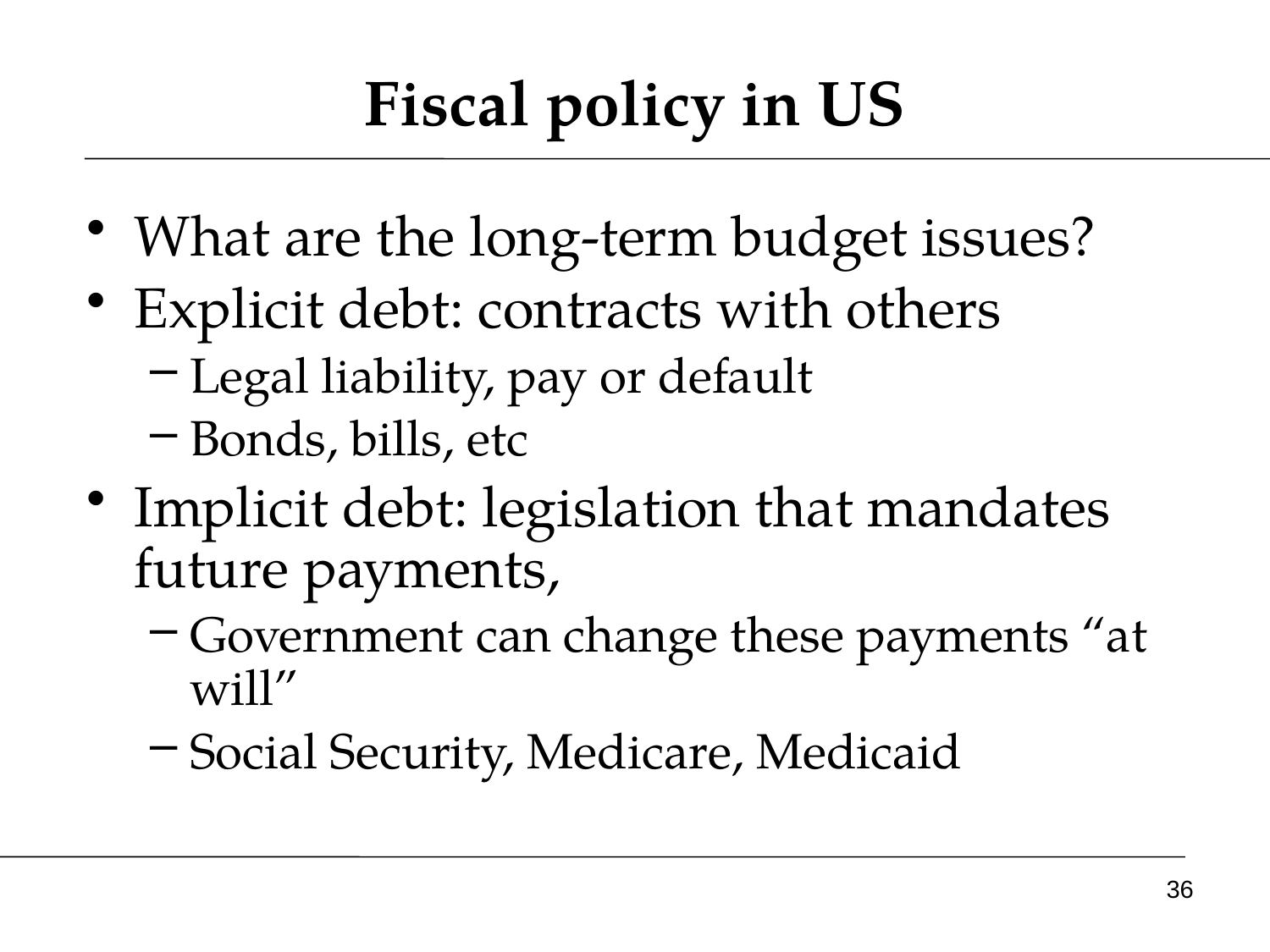

# Fiscal policy in US
What are the long-term budget issues?
Explicit debt: contracts with others
Legal liability, pay or default
Bonds, bills, etc
Implicit debt: legislation that mandates future payments,
Government can change these payments “at will”
Social Security, Medicare, Medicaid
36